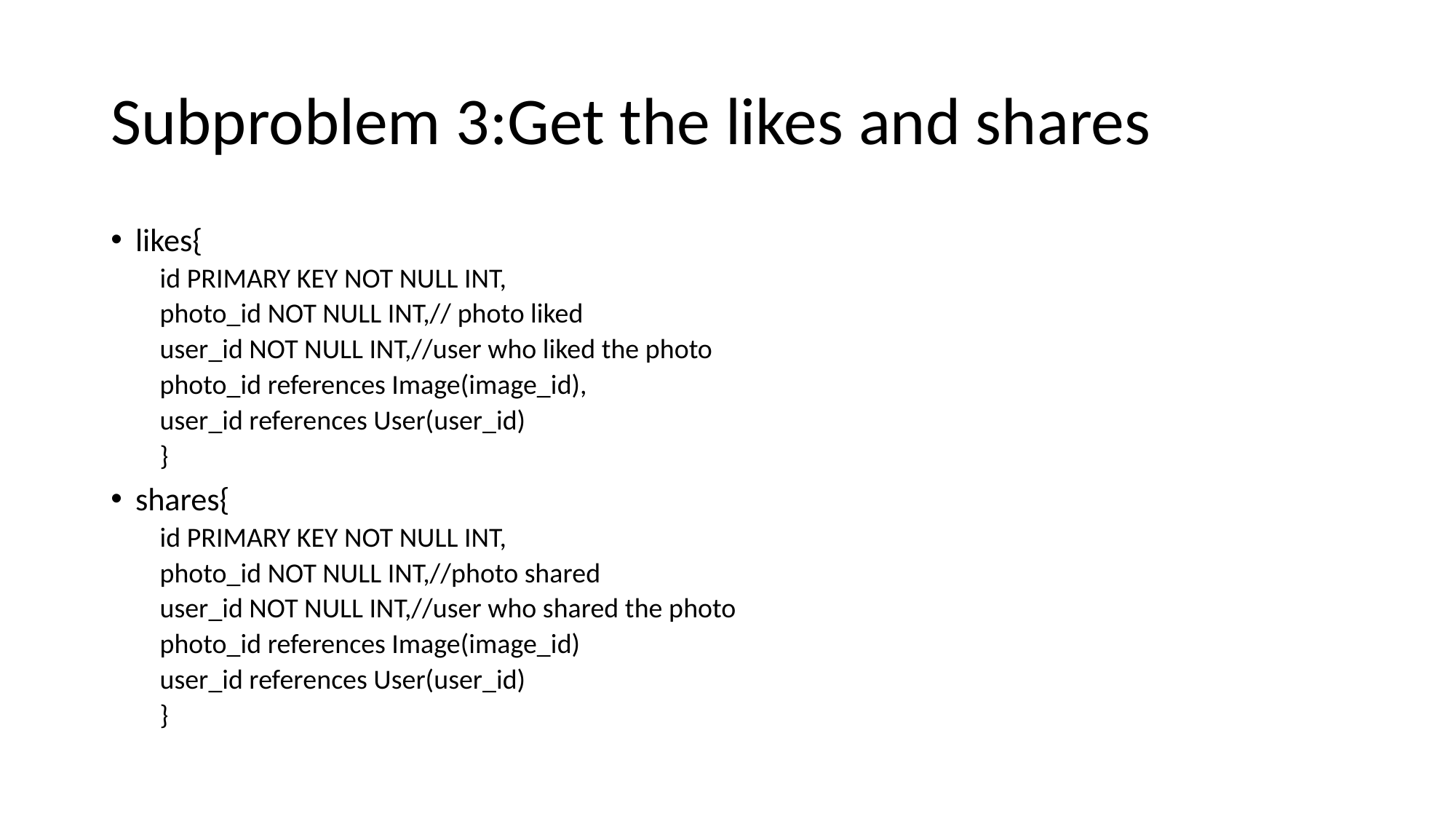

# Subproblem 3:Get the likes and shares
likes{
id PRIMARY KEY NOT NULL INT,
photo_id NOT NULL INT,// photo liked
user_id NOT NULL INT,//user who liked the photo
photo_id references Image(image_id),
user_id references User(user_id)
}
shares{
id PRIMARY KEY NOT NULL INT,
photo_id NOT NULL INT,//photo shared
user_id NOT NULL INT,//user who shared the photo
photo_id references Image(image_id)
user_id references User(user_id)
}